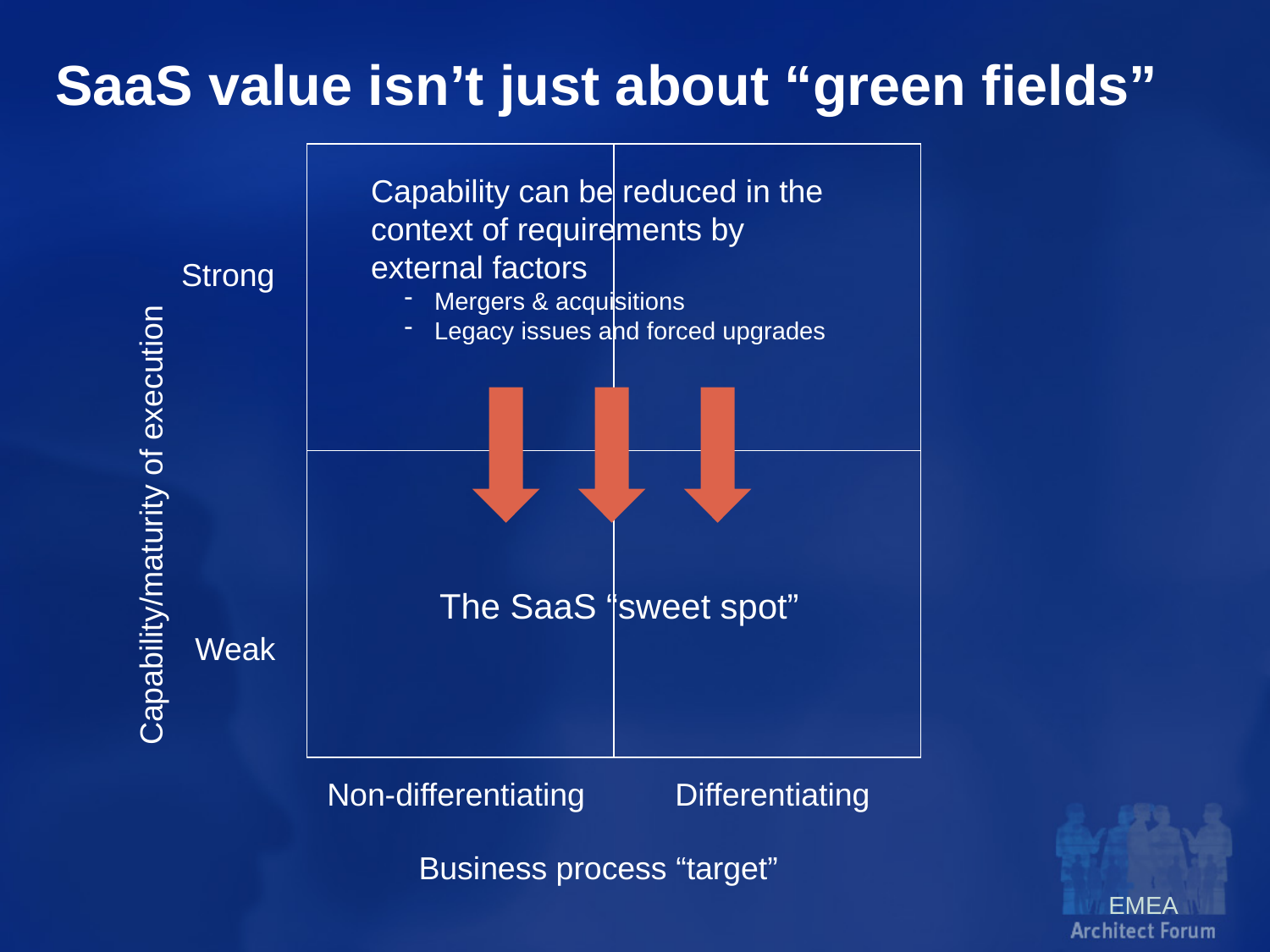

# SaaS value isn’t just about “green fields”

Capability can be reduced in the context of requirements by external factors
Mergers & acquisitions
Legacy issues and forced upgrades
Strong

Capability/maturity of execution
The SaaS “sweet spot”
Weak
Non-differentiating
Differentiating
Business process “target”